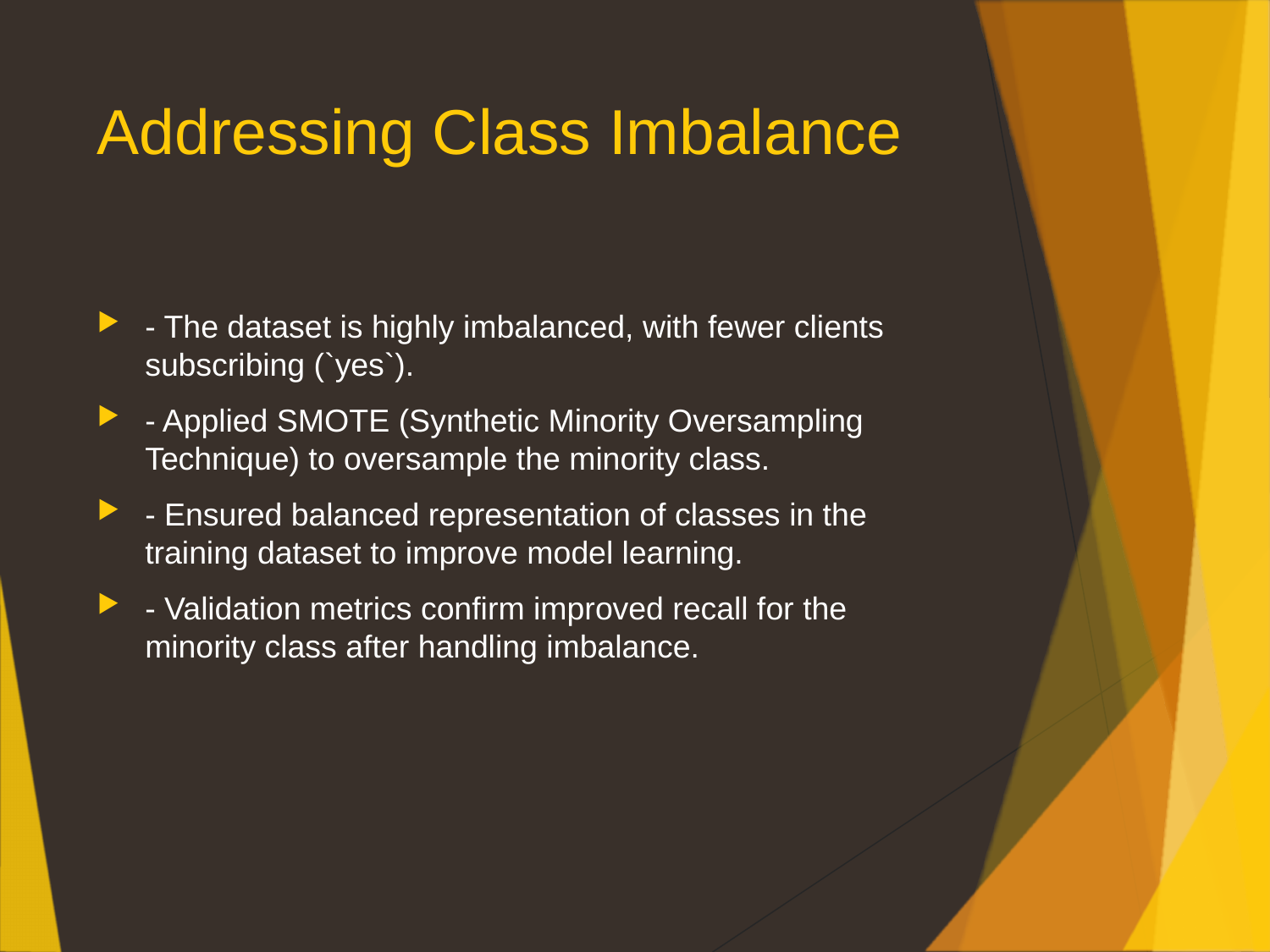

# Addressing Class Imbalance
- The dataset is highly imbalanced, with fewer clients subscribing (`yes`).
- Applied SMOTE (Synthetic Minority Oversampling Technique) to oversample the minority class.
- Ensured balanced representation of classes in the training dataset to improve model learning.
- Validation metrics confirm improved recall for the minority class after handling imbalance.